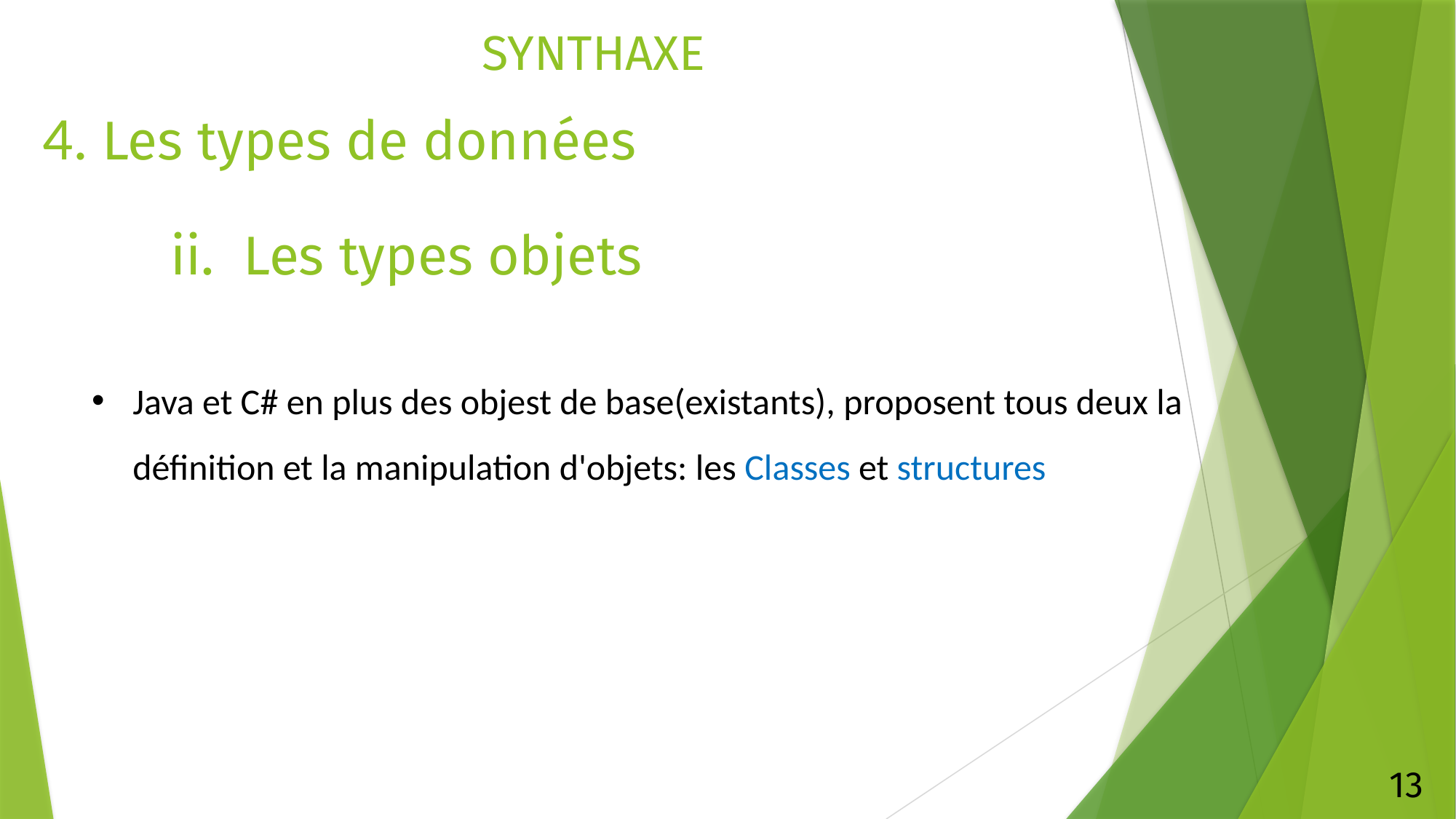

# SYNTHAXE
4. Les types de données

ii.  Les types objets

Java et C# en plus des objest de base(existants), proposent tous deux la définition et la manipulation d'objets: les Classes et structures
13